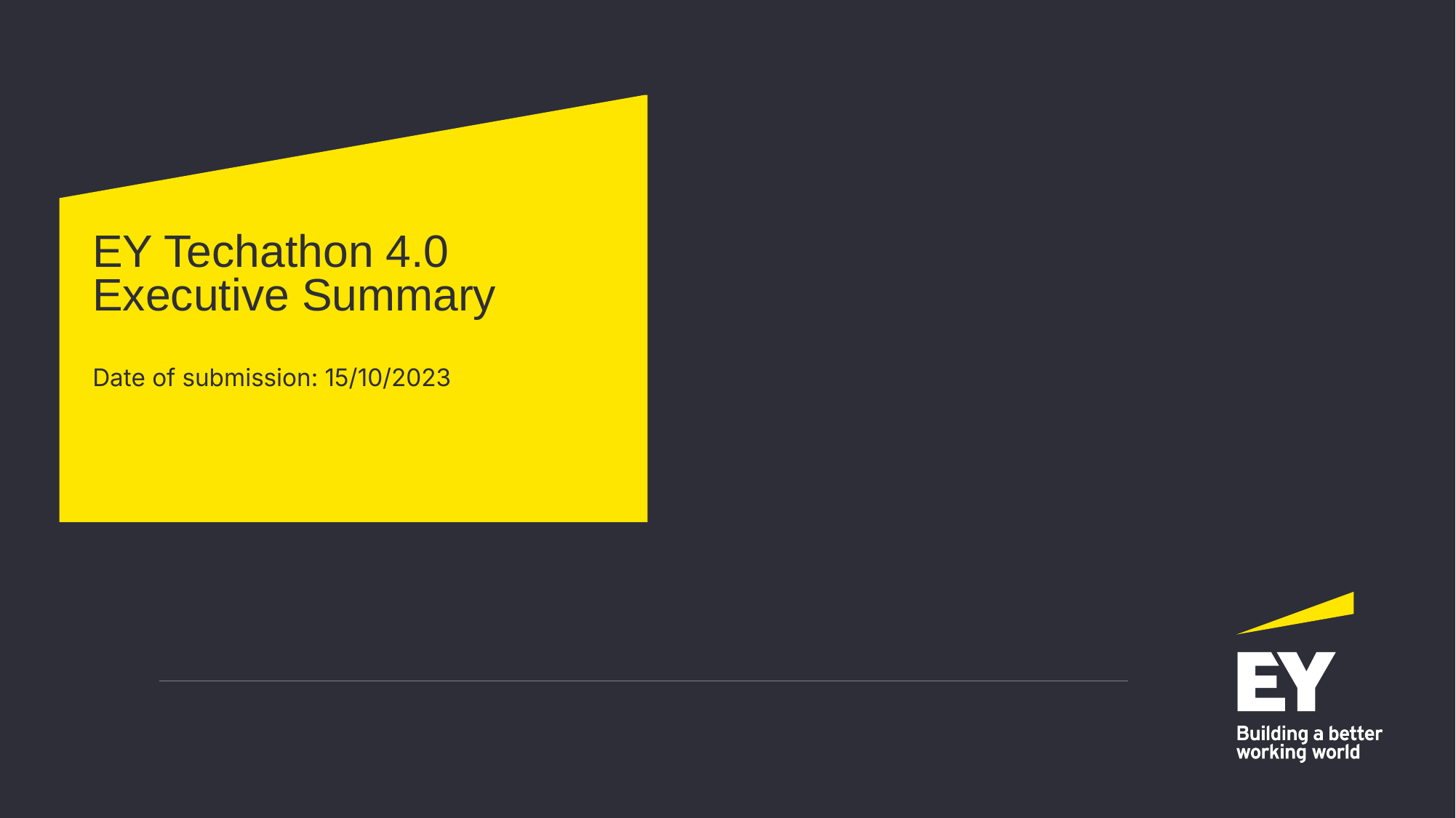

# EY Techathon 4.0 Executive Summary
Date of submission: 15/10/2023